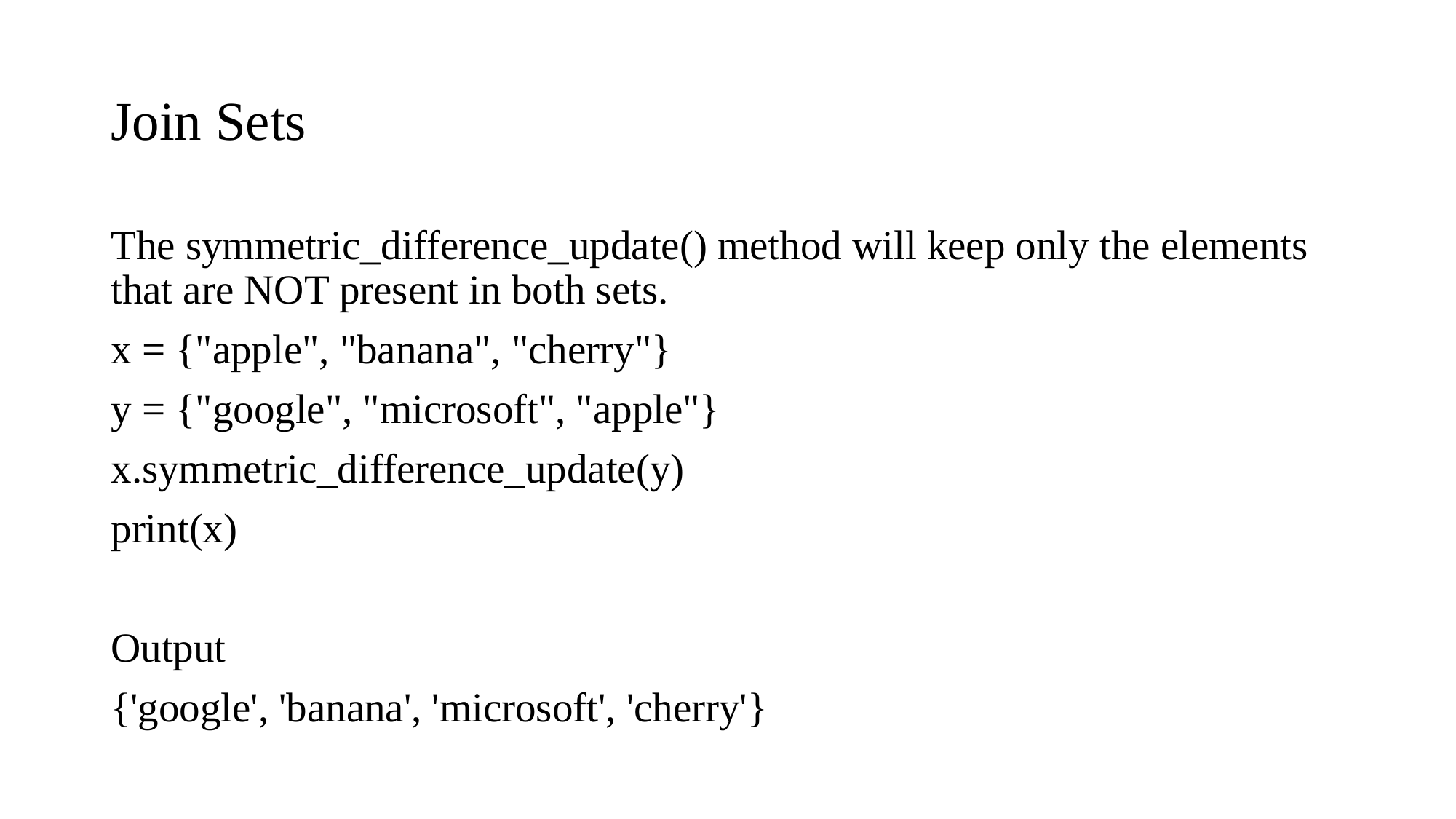

# Join Sets
The symmetric_difference_update() method will keep only the elements that are NOT present in both sets.
x = {"apple", "banana", "cherry"}
y = {"google", "microsoft", "apple"}
x.symmetric_difference_update(y)
print(x)

Output
{'google', 'banana', 'microsoft', 'cherry'}